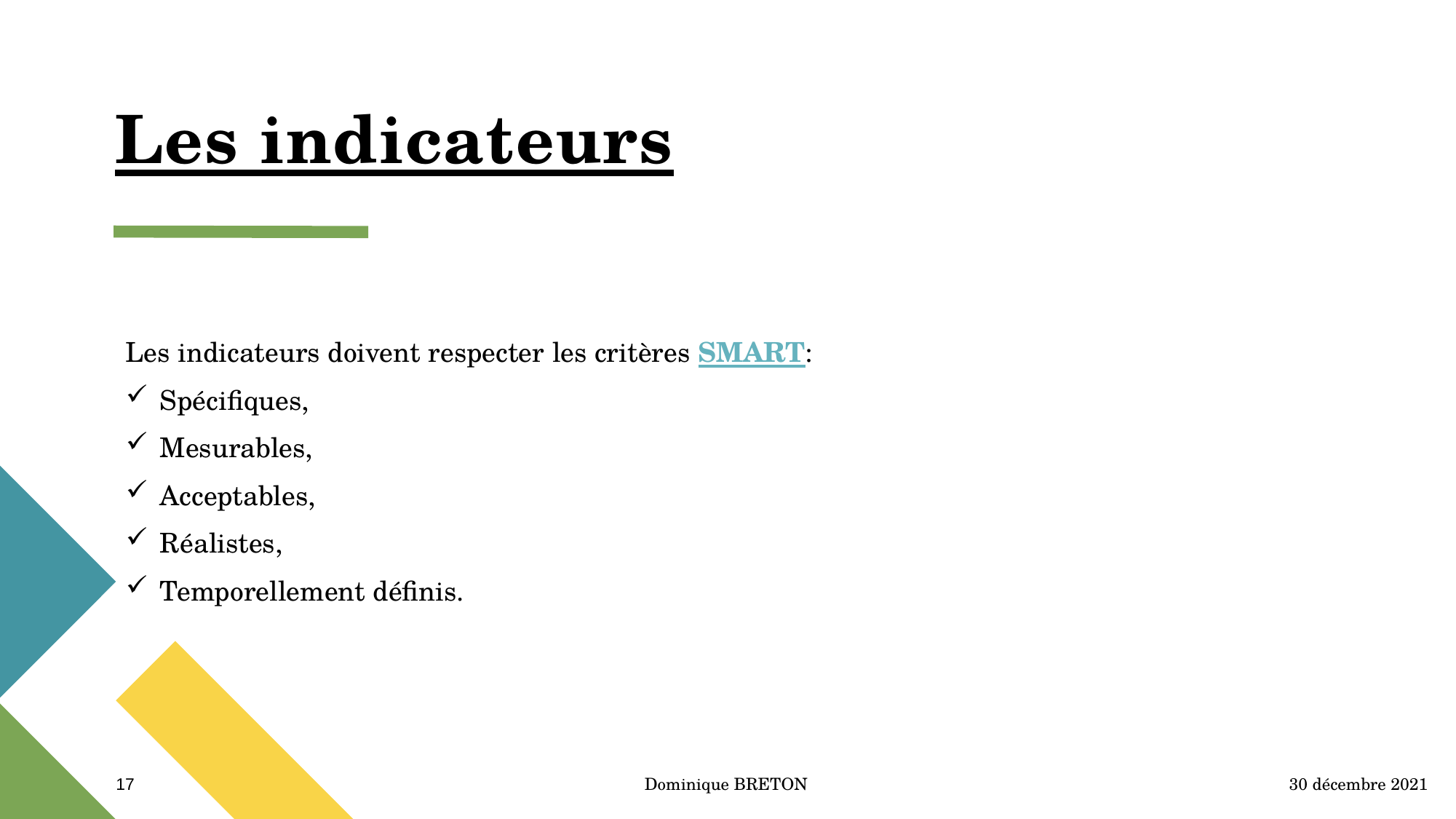

# Les indicateurs

Les indicateurs doivent respecter les critères SMART:
Spécifiques,
Mesurables,
Acceptables,
Réalistes,
Temporellement définis.
17
Dominique BRETON
30 décembre 2021